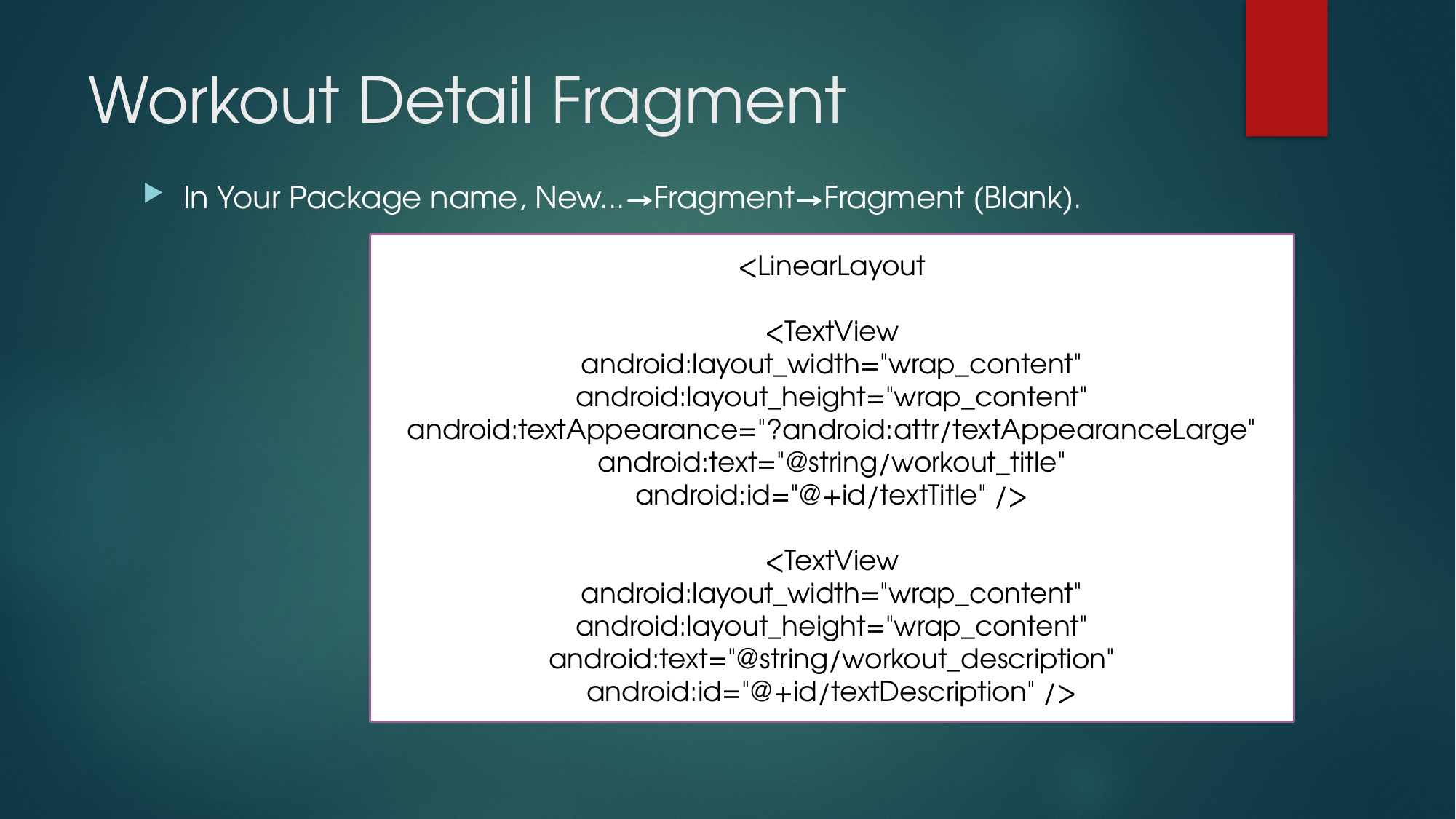

# Workout Detail Fragment
In Your Package name, New...→Fragment→Fragment (Blank).

<LinearLayout

<TextView
android:layout_width="wrap_content"
android:layout_height="wrap_content"
android:textAppearance="?android:attr/textAppearanceLarge"
android:text="@string/workout_title"
android:id="@+id/textTitle" />

<TextView
android:layout_width="wrap_content"
android:layout_height="wrap_content"
android:text="@string/workout_description"
android:id="@+id/textDescription" />